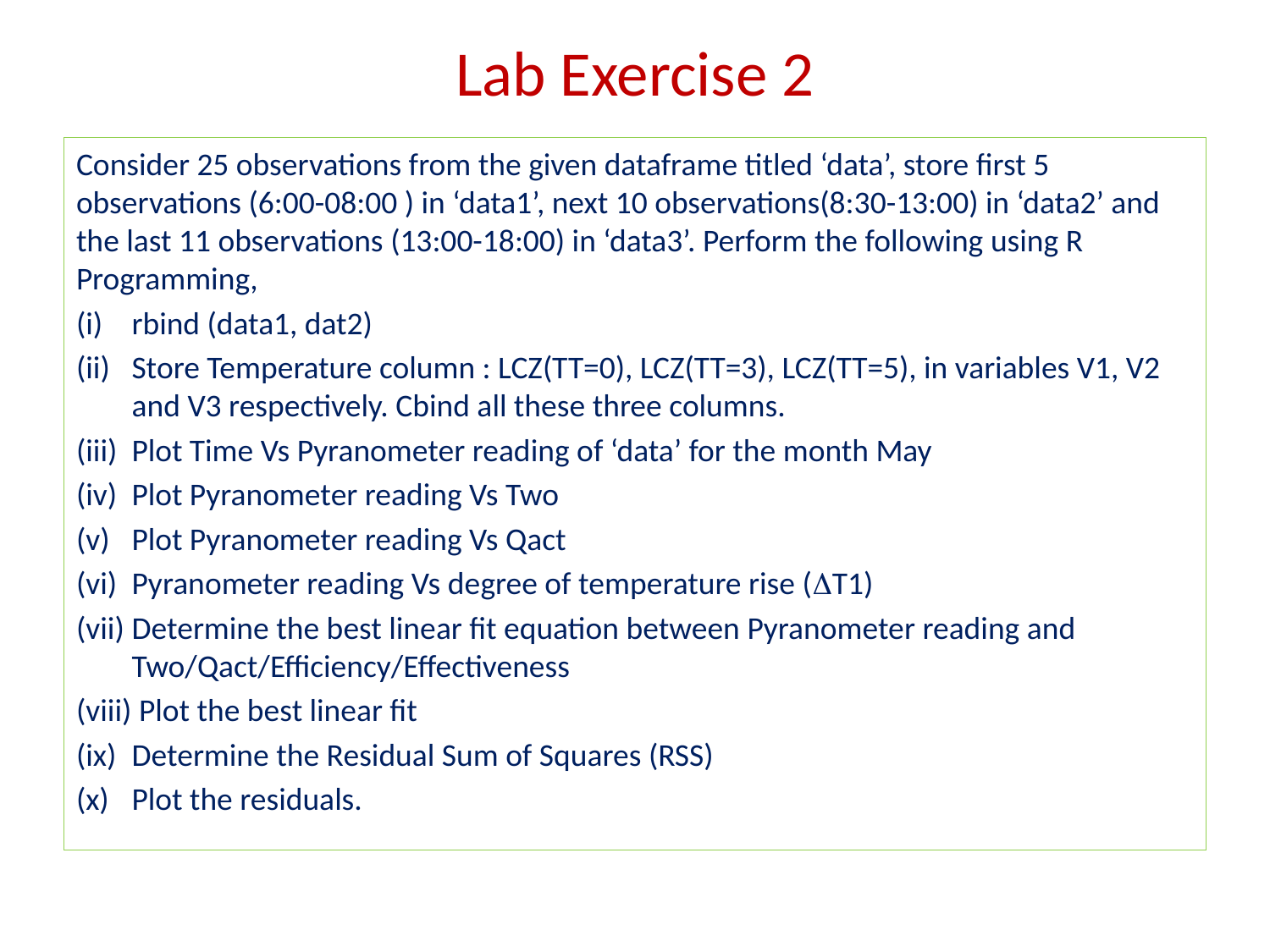

# Lab Exercise 2
Consider 25 observations from the given dataframe titled ‘data’, store first 5 observations (6:00-08:00 ) in ‘data1’, next 10 observations(8:30-13:00) in ‘data2’ and the last 11 observations (13:00-18:00) in ‘data3’. Perform the following using R Programming,
rbind (data1, dat2)
Store Temperature column : LCZ(TT=0), LCZ(TT=3), LCZ(TT=5), in variables V1, V2 and V3 respectively. Cbind all these three columns.
Plot Time Vs Pyranometer reading of ‘data’ for the month May
Plot Pyranometer reading Vs Two
Plot Pyranometer reading Vs Qact
Pyranometer reading Vs degree of temperature rise (ΔT1)
Determine the best linear fit equation between Pyranometer reading and Two/Qact/Efficiency/Effectiveness
 Plot the best linear fit
Determine the Residual Sum of Squares (RSS)
Plot the residuals.